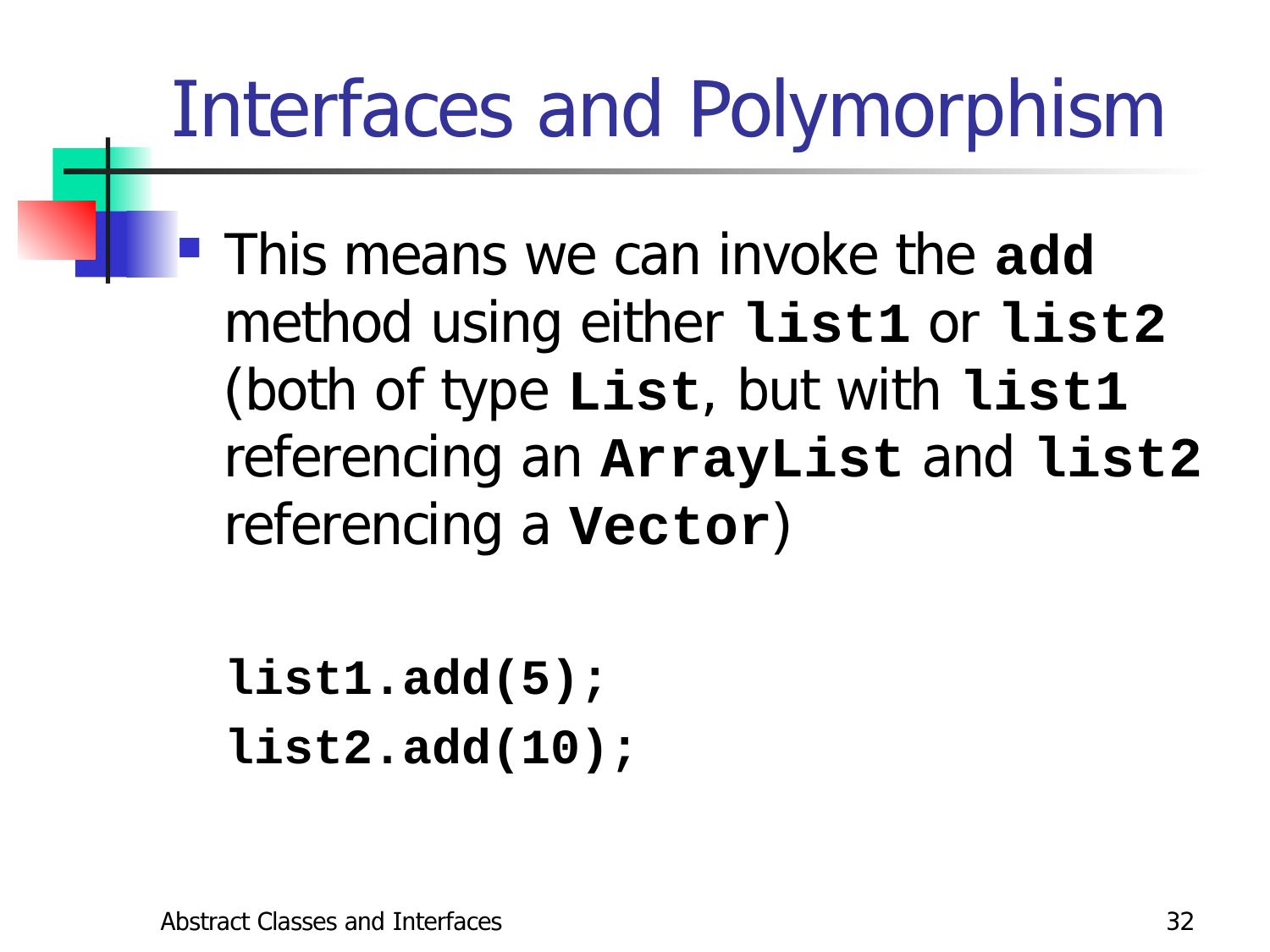

# Interfaces and Polymorphism
This means we can invoke the add method using either list1 or list2 (both of type List, but with list1 referencing an ArrayList and list2 referencing a Vector)

list1.add(5);
list2.add(10);
Abstract Classes and Interfaces
32